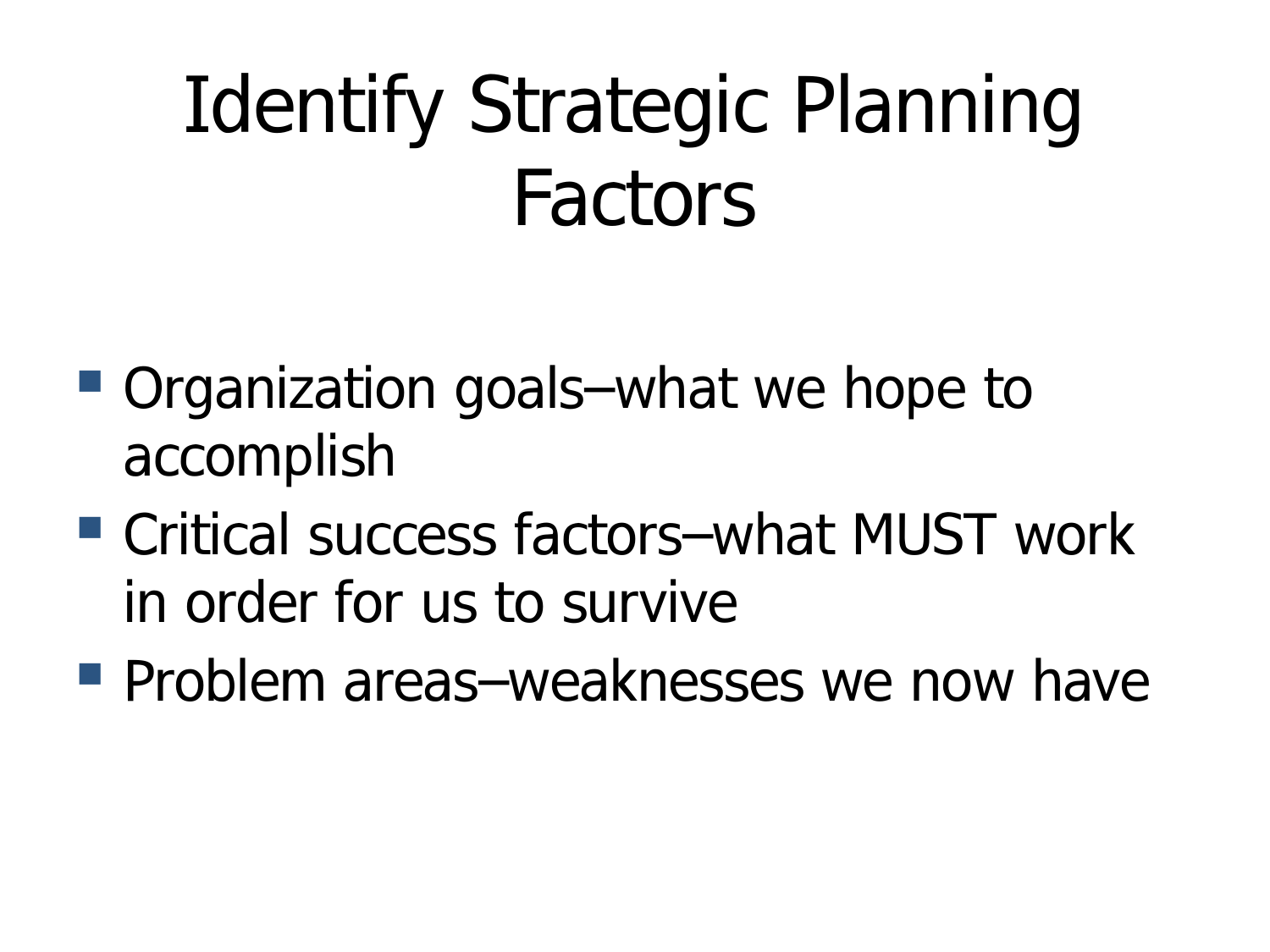

# Identify Strategic Planning Factors

Organization goals–what we hope to accomplish
Critical success factors–what MUST work in order for us to survive
Problem areas–weaknesses we now have